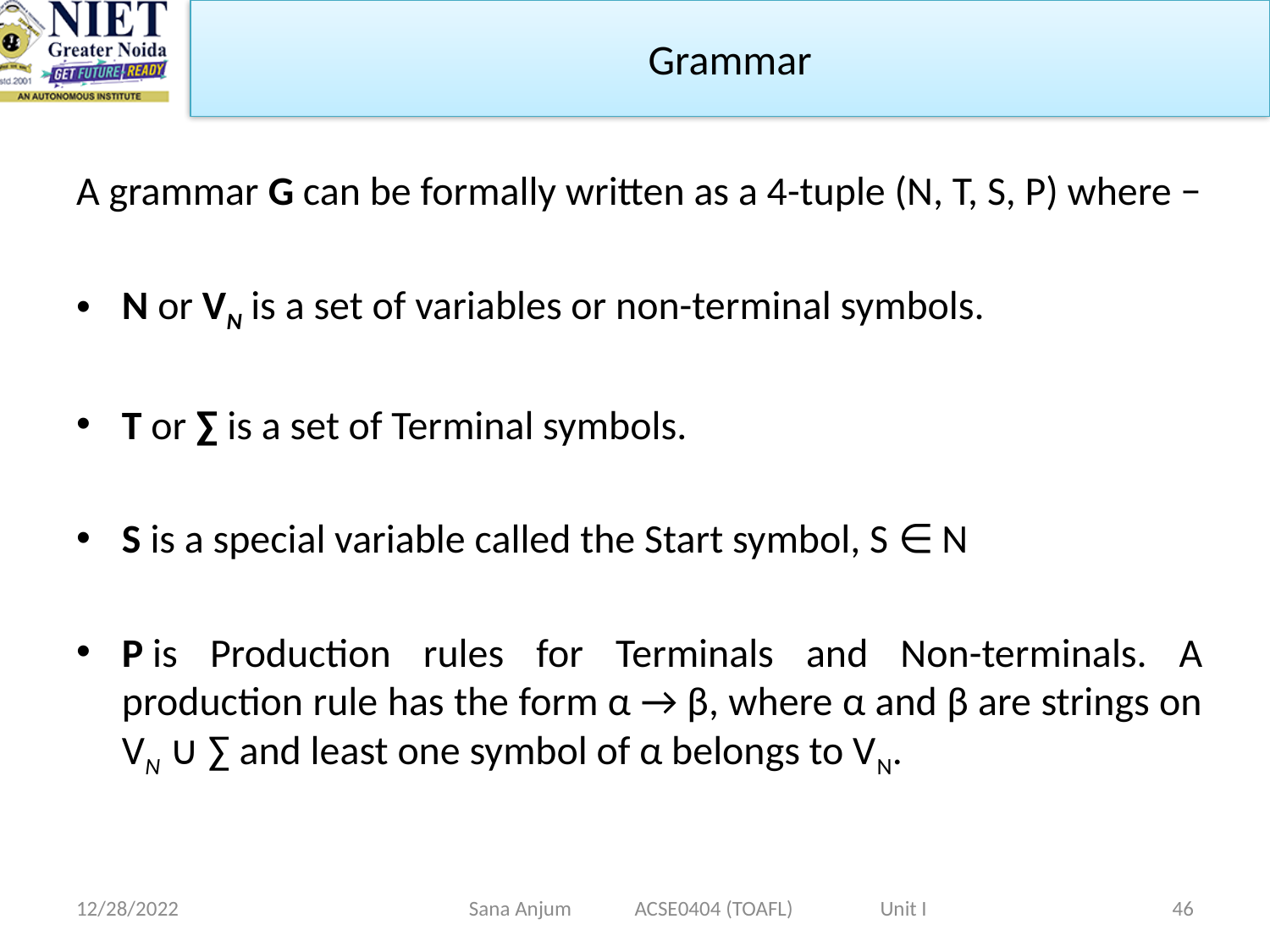

Grammar
A grammar G can be formally written as a 4-tuple (N, T, S, P) where −

N or VN is a set of variables or non-terminal symbols.

T or ∑ is a set of Terminal symbols.

S is a special variable called the Start symbol, S ∈ N

P is Production rules for Terminals and Non-terminals. A production rule has the form α → β, where α and β are strings on VN ∪ ∑ and least one symbol of α belongs to VN.

12/28/2022
Sana Anjum             ACSE0404 (TOAFL)                  Unit I
46